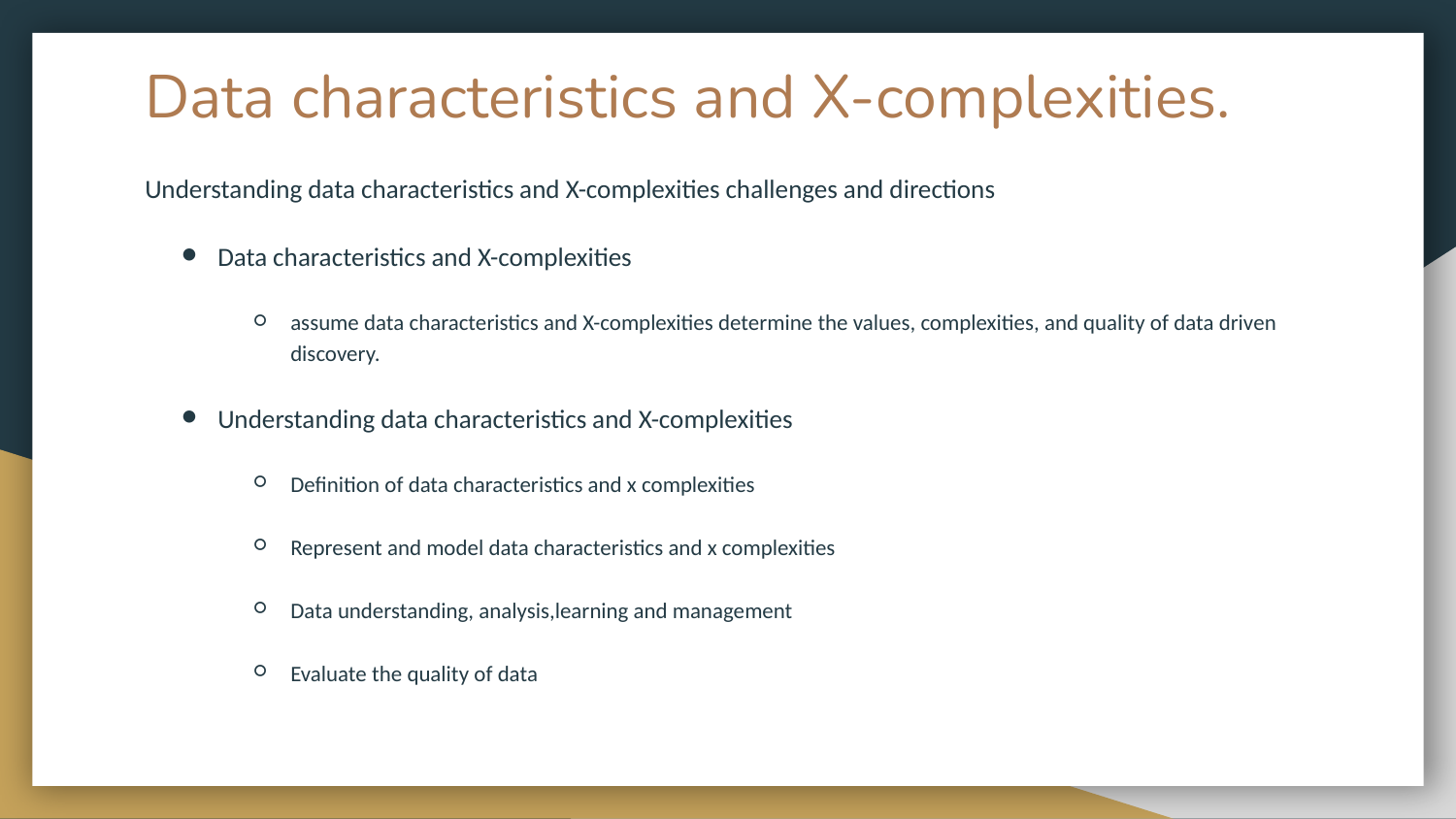

# Data characteristics and X-complexities.

Understanding data characteristics and X-complexities challenges and directions
Data characteristics and X-complexities
assume data characteristics and X-complexities determine the values, complexities, and quality of data driven discovery.
Understanding data characteristics and X-complexities
Definition of data characteristics and x complexities
Represent and model data characteristics and x complexities
Data understanding, analysis,learning and management
Evaluate the quality of data